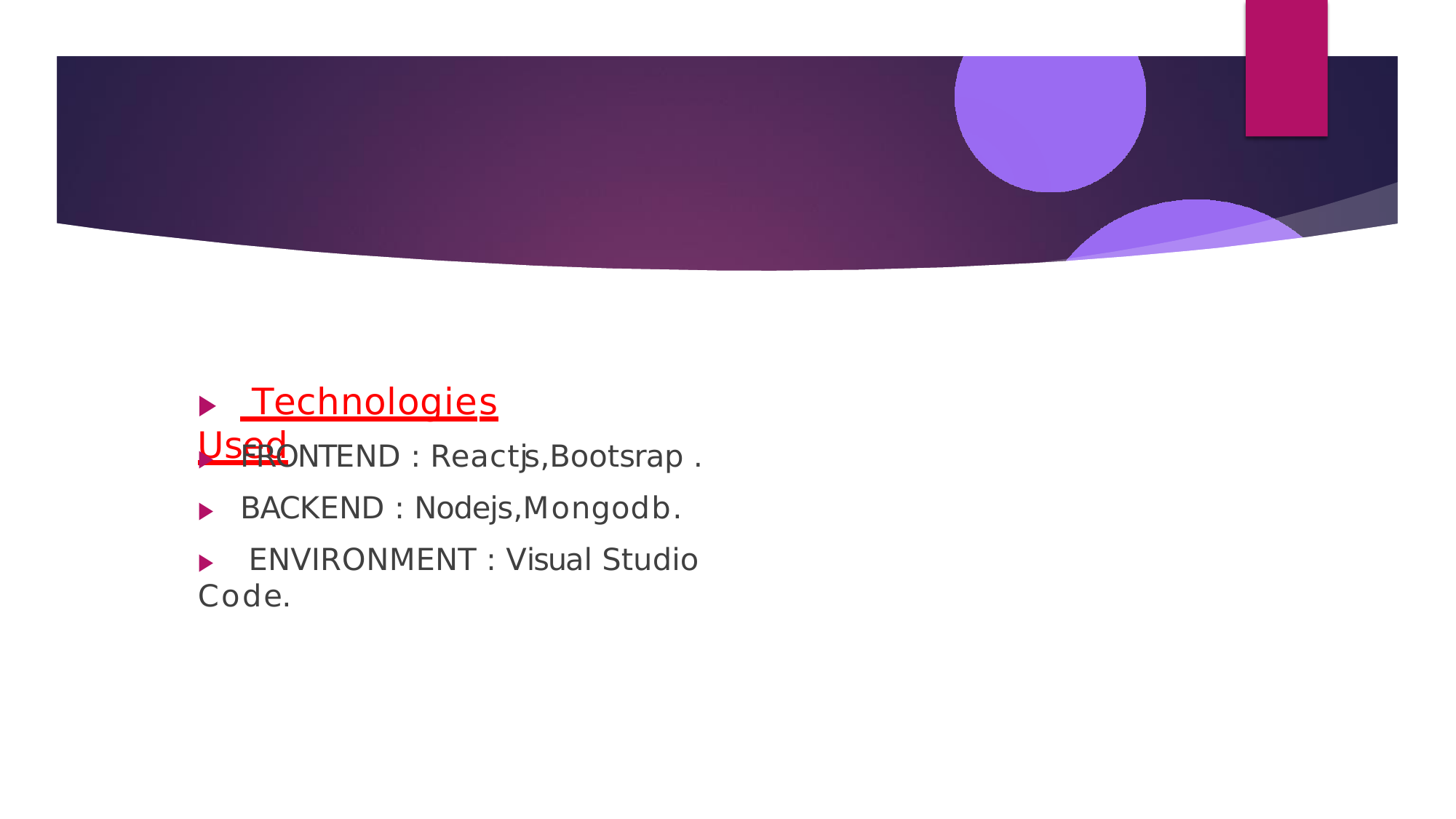

# ▶	 Technologies Used
▶	FRONTEND : Reactjs,Bootsrap .
▶	BACKEND : Nodejs,Mongodb.
▶	ENVIRONMENT : Visual Studio Code.